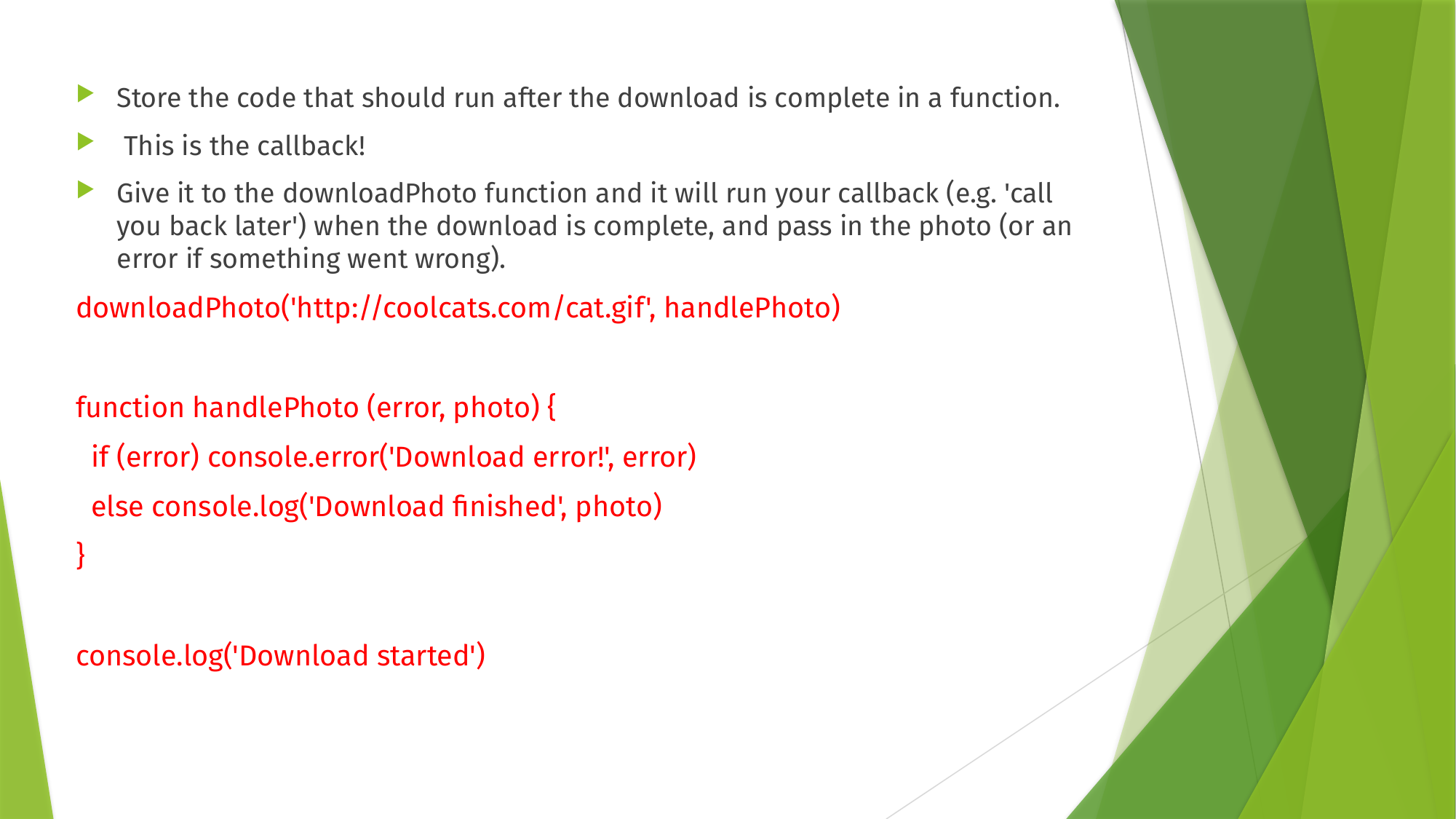

Store the code that should run after the download is complete in a function.
 This is the callback!
Give it to the downloadPhoto function and it will run your callback (e.g. 'call you back later') when the download is complete, and pass in the photo (or an error if something went wrong).
downloadPhoto('http://coolcats.com/cat.gif', handlePhoto)

function handlePhoto (error, photo) {
  if (error) console.error('Download error!', error)
  else console.log('Download finished', photo)
}

console.log('Download started')